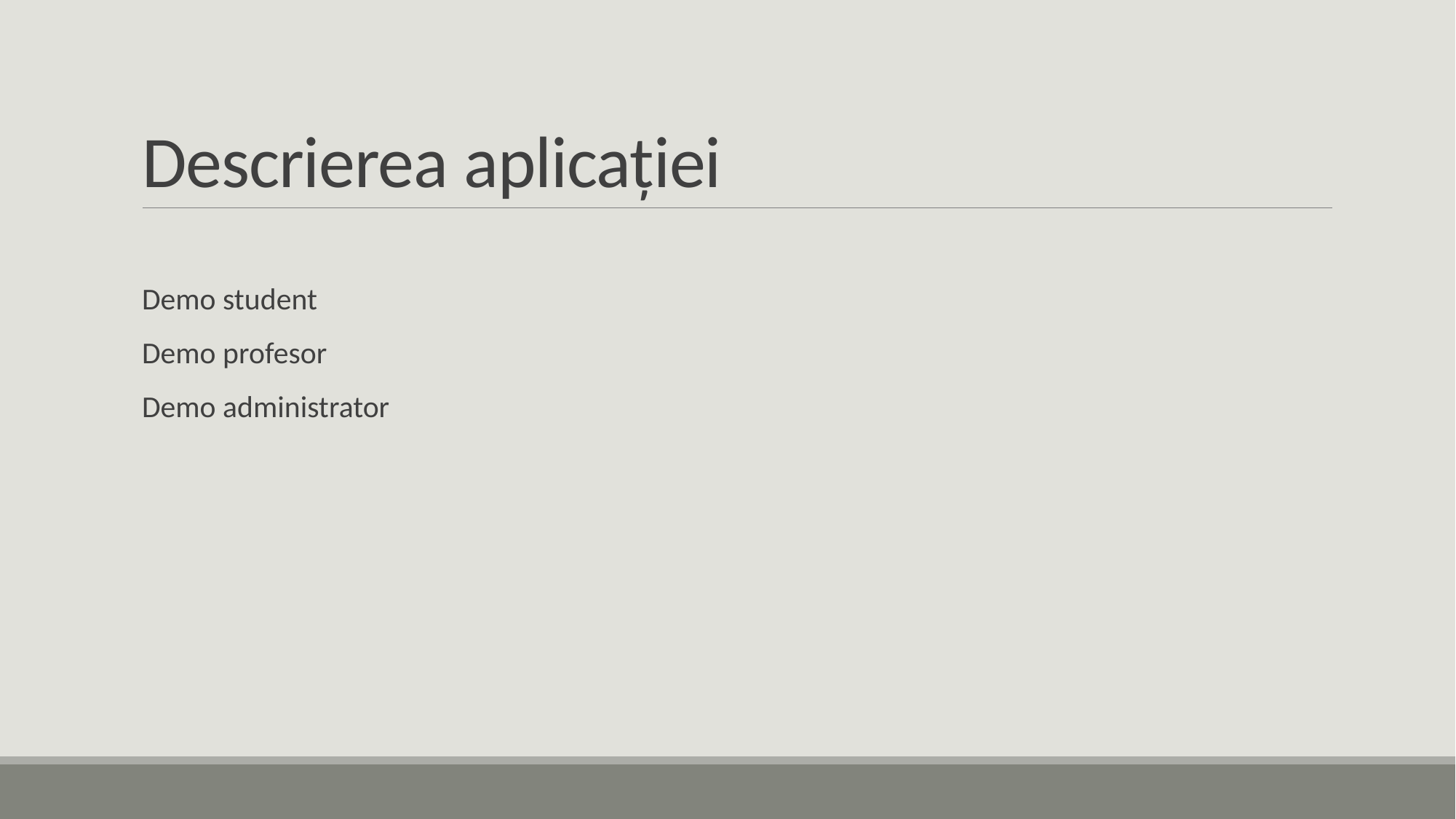

# Descrierea aplicației

Demo student
Demo profesor
Demo administrator